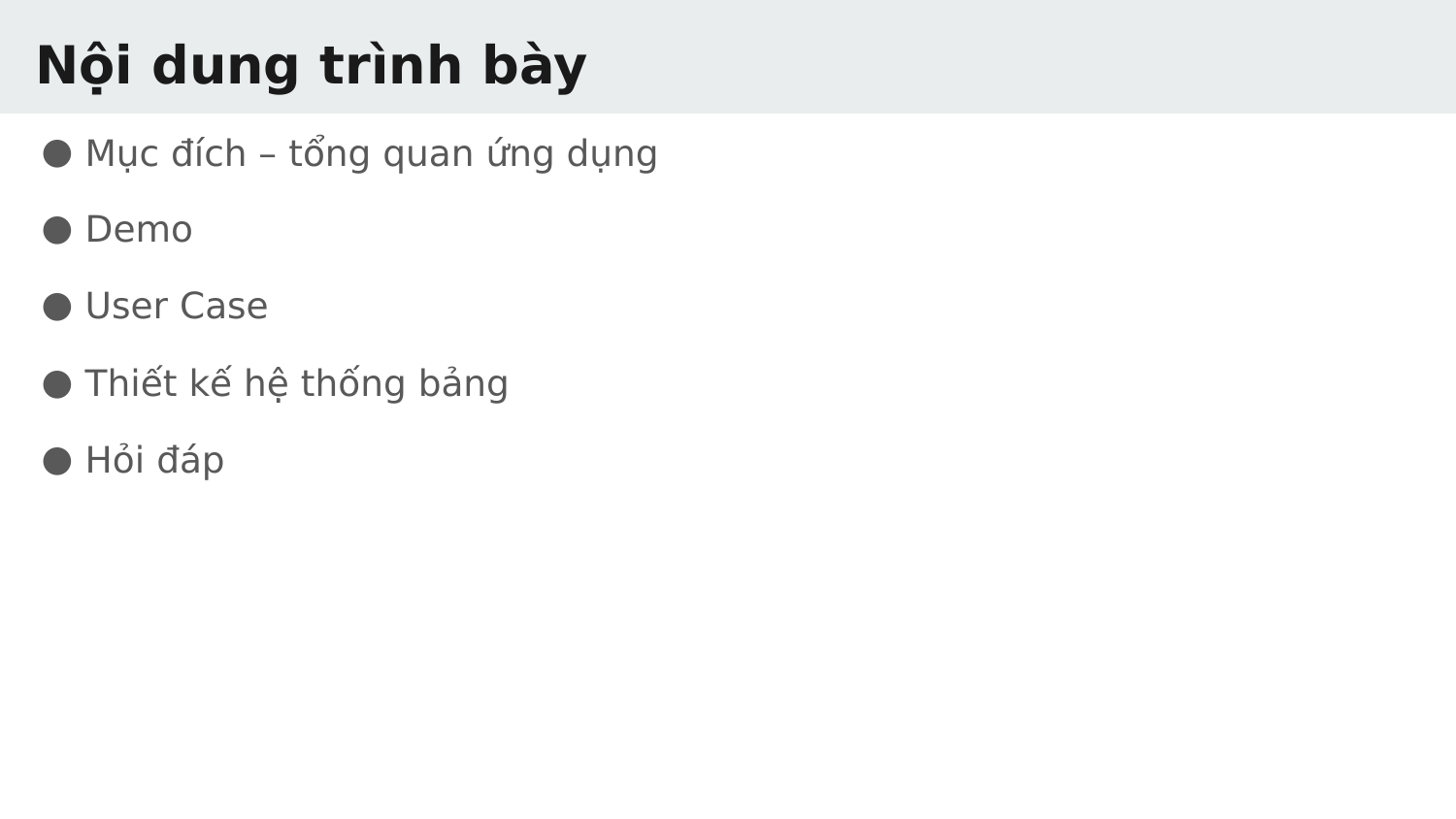

# Nội dung trình bày
Mục đích – tổng quan ứng dụng
Demo
User Case
Thiết kế hệ thống bảng
Hỏi đáp